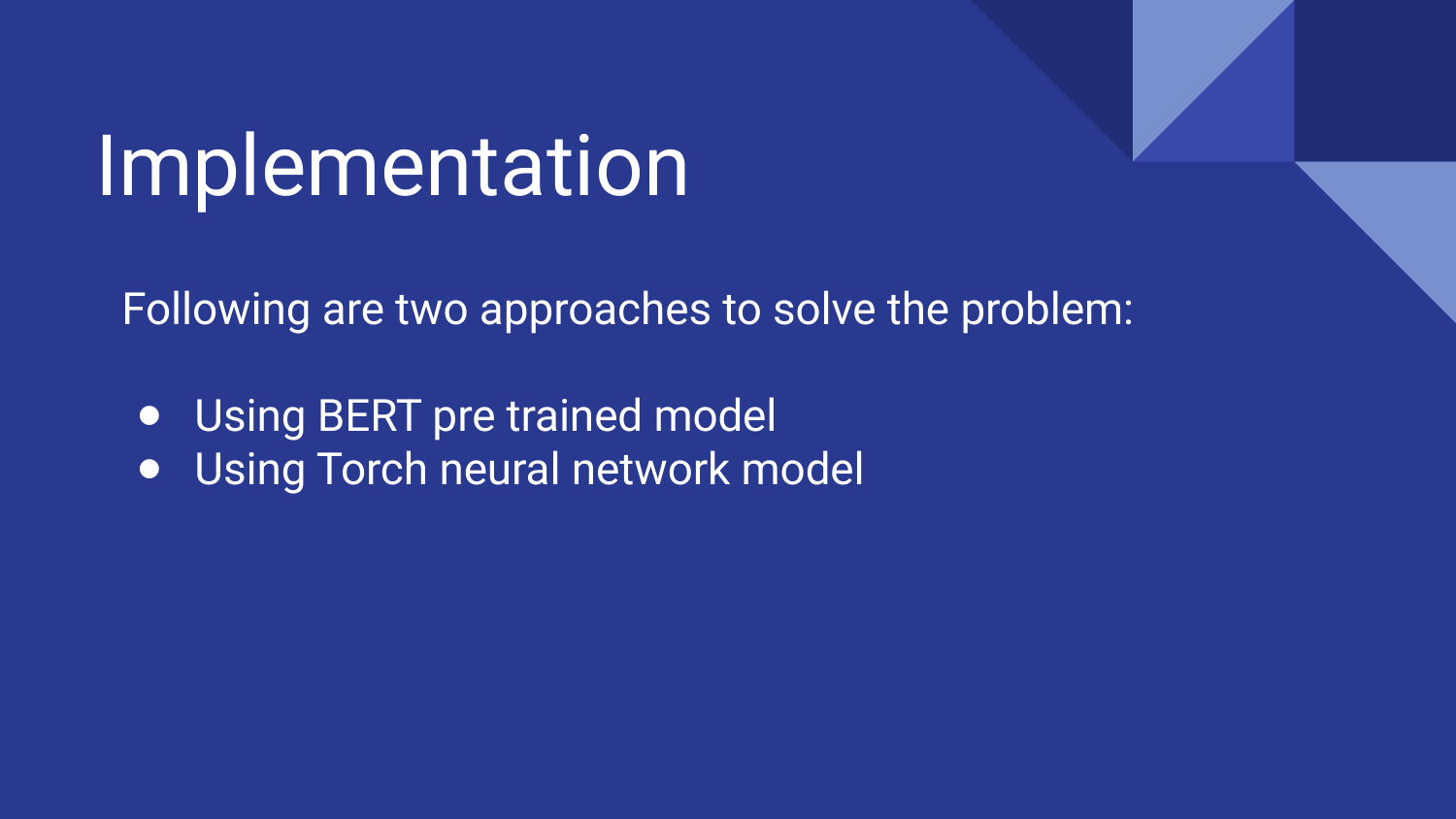

# Implementation
Following are two approaches to solve the problem:

Using BERT pre trained model
Using Torch neural network model